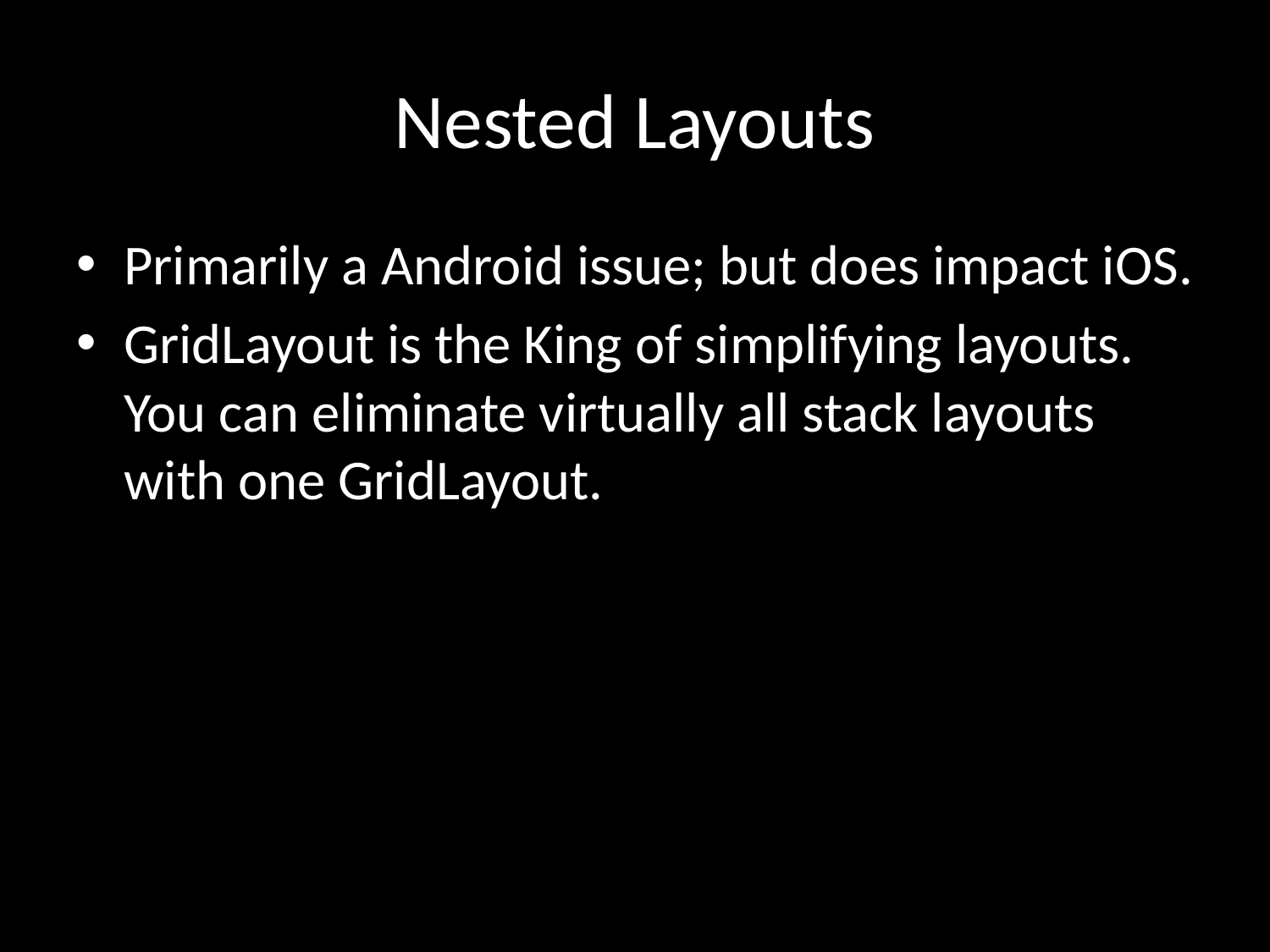

# Nested Layouts
Primarily a Android issue; but does impact iOS.
GridLayout is the King of simplifying layouts.  You can eliminate virtually all stack layouts with one GridLayout.